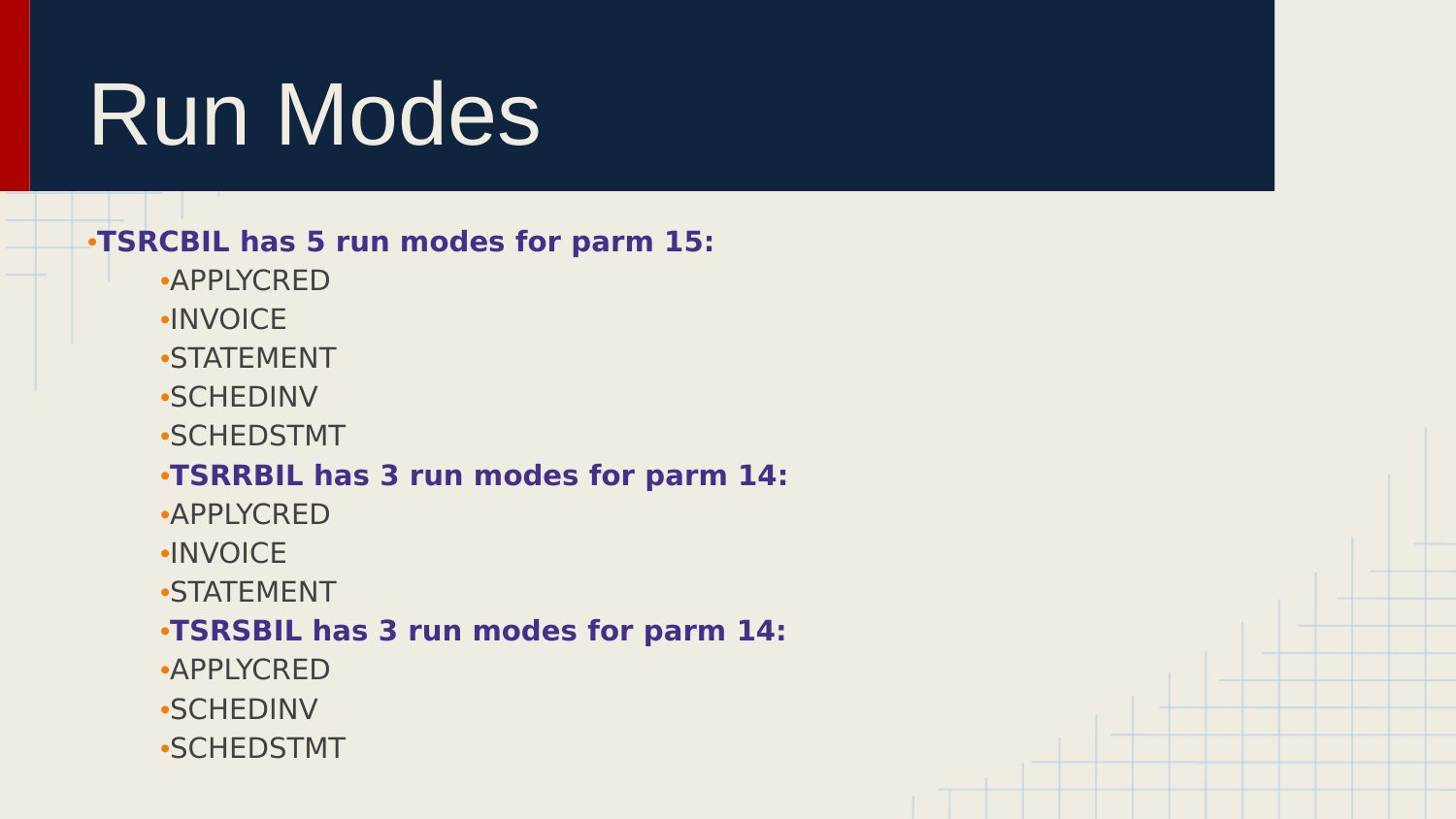

# Run Modes
•TSRCBIL has 5 run modes for parm 15:
•APPLYCRED
•INVOICE
•STATEMENT
•SCHEDINV
•SCHEDSTMT
•TSRRBIL has 3 run modes for parm 14:
•APPLYCRED
•INVOICE
•STATEMENT
•TSRSBIL has 3 run modes for parm 14:
•APPLYCRED
•SCHEDINV
•SCHEDSTMT